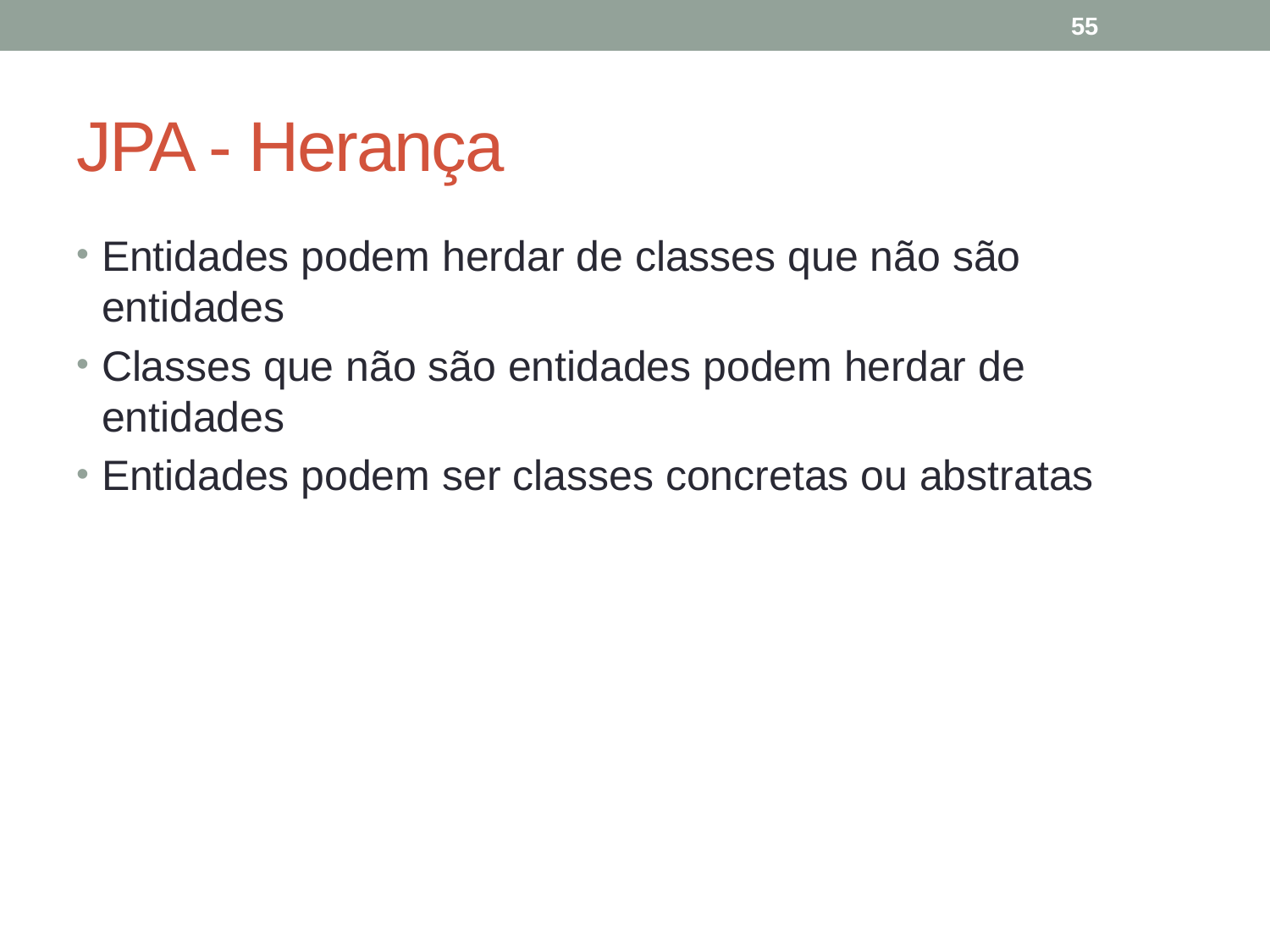

55
# JPA - Herança
Entidades podem herdar de classes que não são entidades
Classes que não são entidades podem herdar de entidades
Entidades podem ser classes concretas ou abstratas